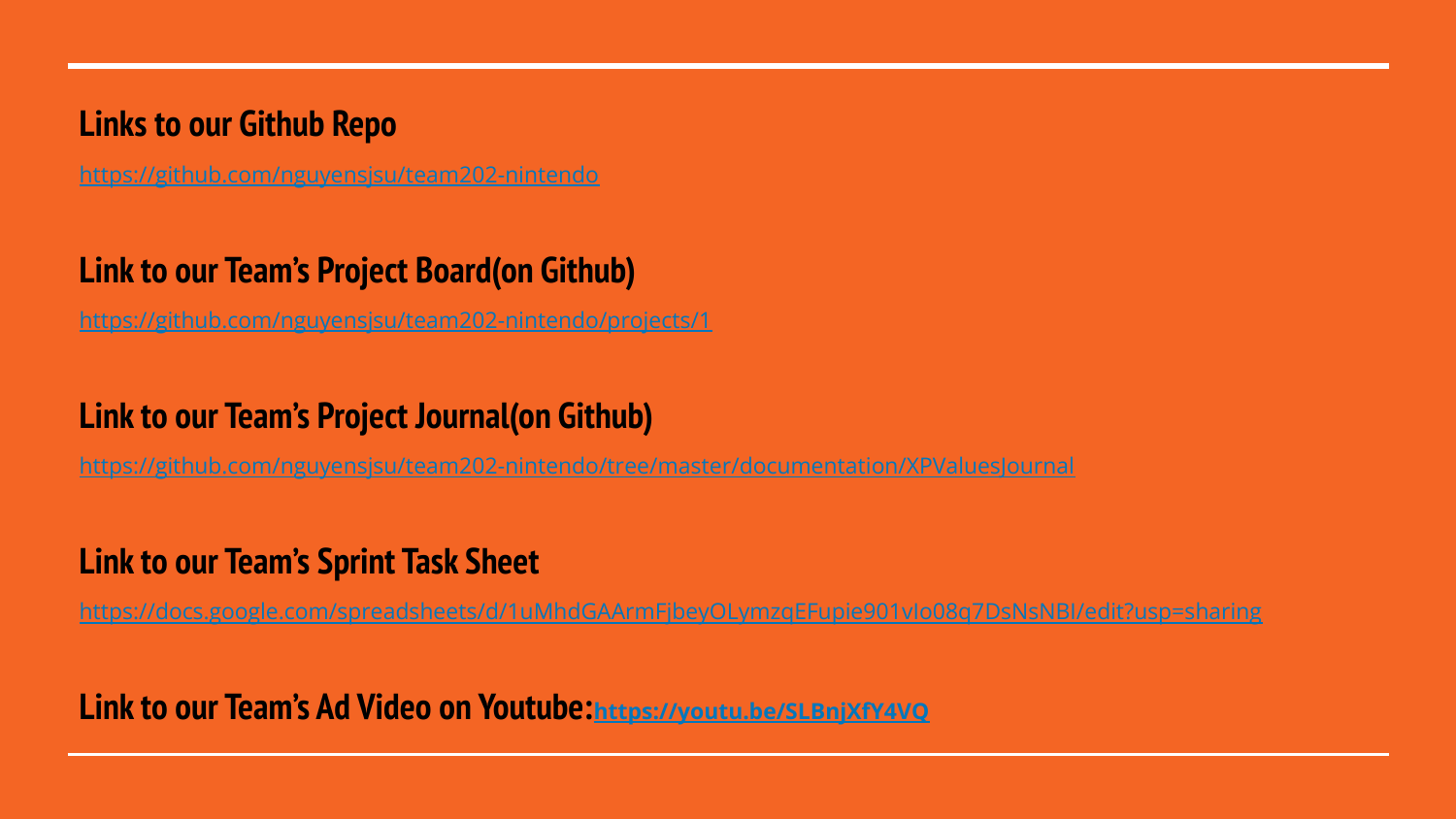

# Links to our Github Repo
https://github.com/nguyensjsu/team202-nintendo
Link to our Team’s Project Board(on Github)
https://github.com/nguyensjsu/team202-nintendo/projects/1
Link to our Team’s Project Journal(on Github)
https://github.com/nguyensjsu/team202-nintendo/tree/master/documentation/XPValuesJournal
Link to our Team’s Sprint Task Sheet
https://docs.google.com/spreadsheets/d/1uMhdGAArmFjbeyOLymzqEFupie901vIo08q7DsNsNBI/edit?usp=sharing
Link to our Team’s Ad Video on Youtube:https://youtu.be/SLBnjXfY4VQ